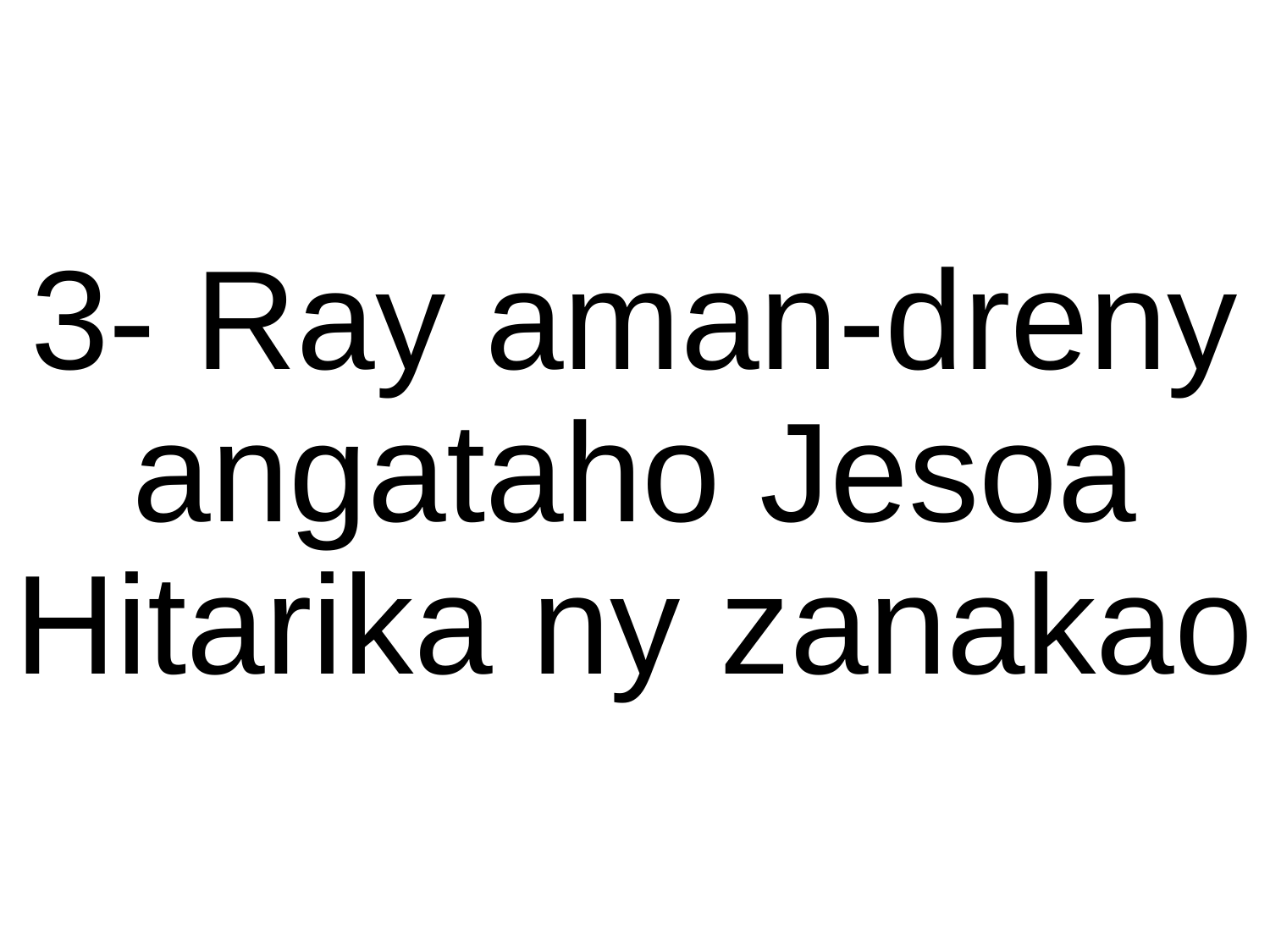

3- Ray aman-dreny angataho Jesoa
Hitarika ny zanakao